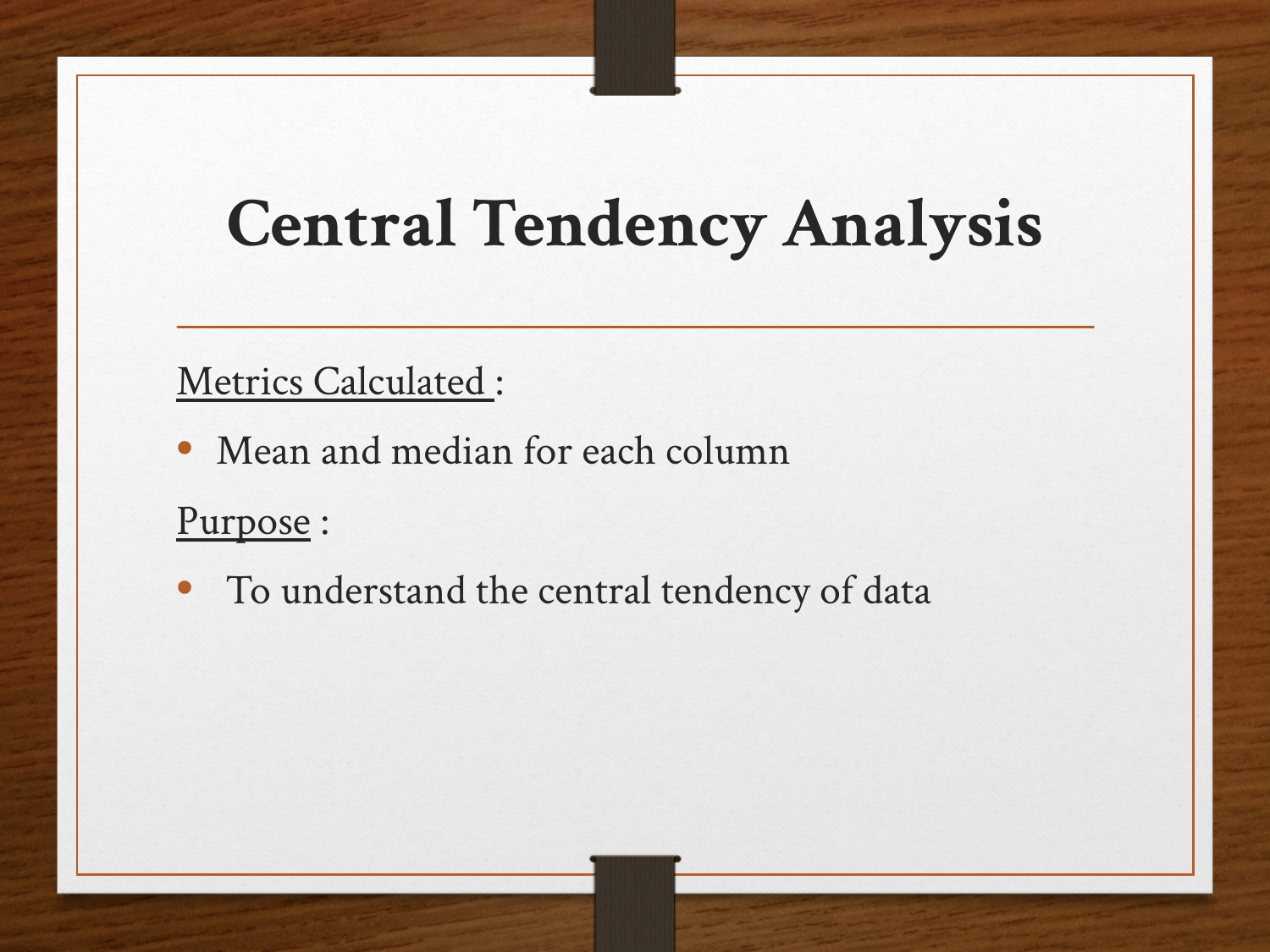

# Central Tendency Analysis
Metrics Calculated :
Mean and median for each column
Purpose :
 To understand the central tendency of data